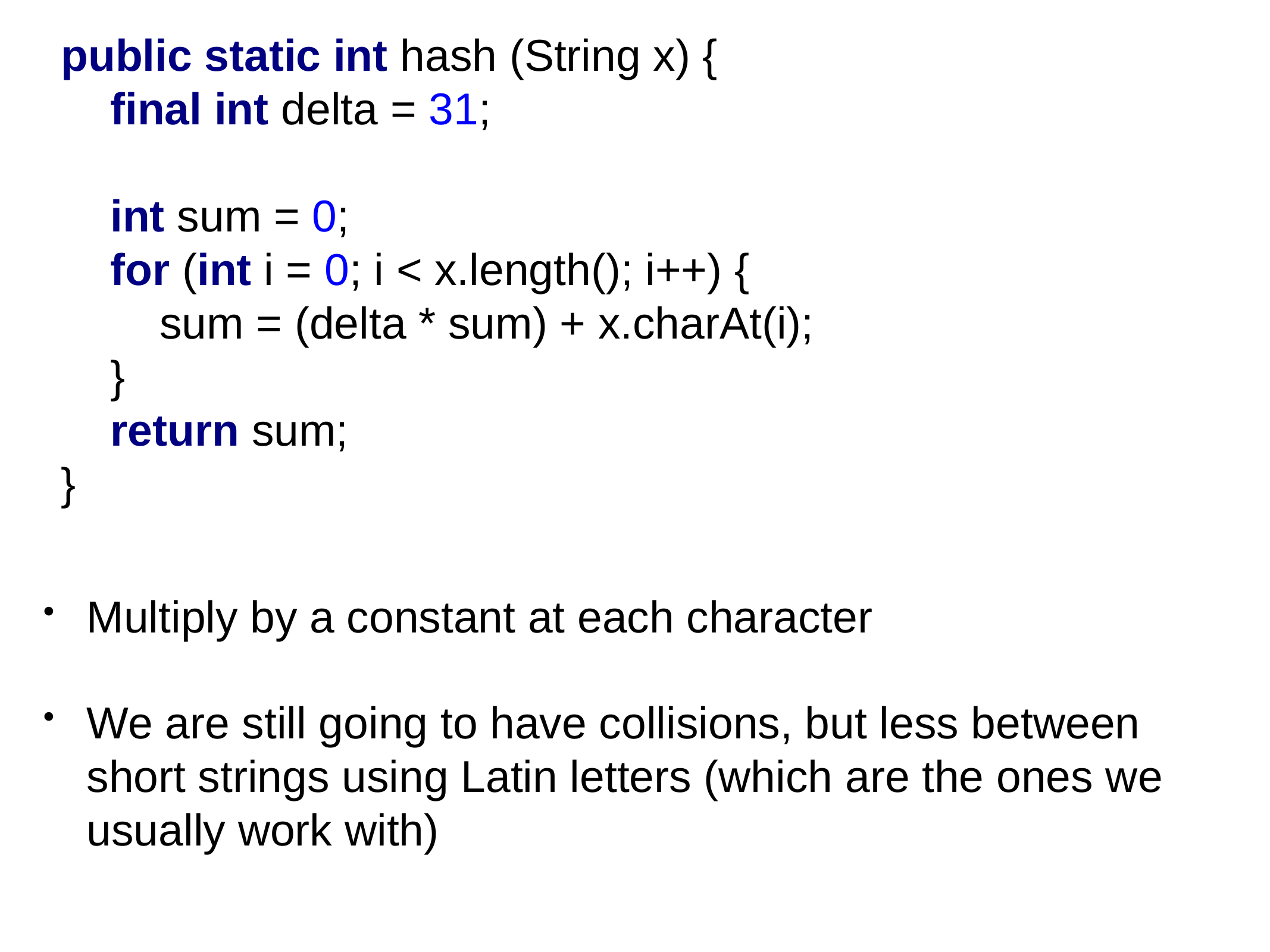

public static int hash (String x) {
    final int delta = 31;
    int sum = 0;
    for (int i = 0; i < x.length(); i++) {
        sum = (delta * sum) + x.charAt(i);
    }
    return sum;
}
Multiply by a constant at each character
We are still going to have collisions, but less between short strings using Latin letters (which are the ones we usually work with)